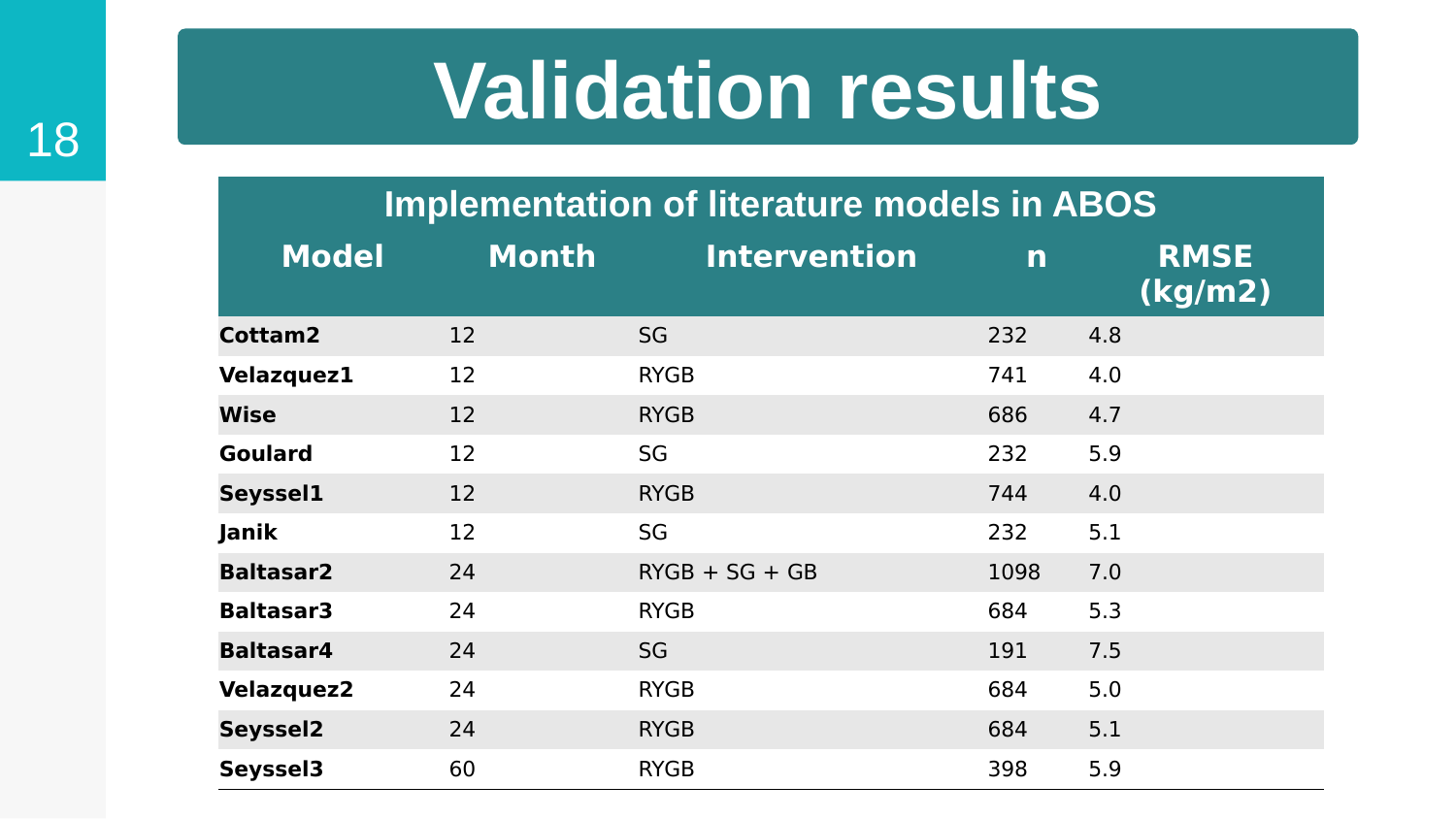

18
Validation results

| Implementation of literature models in ABOS |  |  |  |  |
| --- | --- | --- | --- | --- |
| Model | Month | Intervention | n | RMSE (kg/m2) |
| Cottam2 | 12 | SG | 232 | 4.8 |
| Velazquez1 | 12 | RYGB | 741 | 4.0 |
| Wise | 12 | RYGB | 686 | 4.7 |
| Goulard | 12 | SG | 232 | 5.9 |
| Seyssel1 | 12 | RYGB | 744 | 4.0 |
| Janik | 12 | SG | 232 | 5.1 |
| Baltasar2 | 24 | RYGB + SG + GB | 1098 | 7.0 |
| Baltasar3 | 24 | RYGB | 684 | 5.3 |
| Baltasar4 | 24 | SG | 191 | 7.5 |
| Velazquez2 | 24 | RYGB | 684 | 5.0 |
| Seyssel2 | 24 | RYGB | 684 | 5.1 |
| Seyssel3 | 60 | RYGB | 398 | 5.9 |